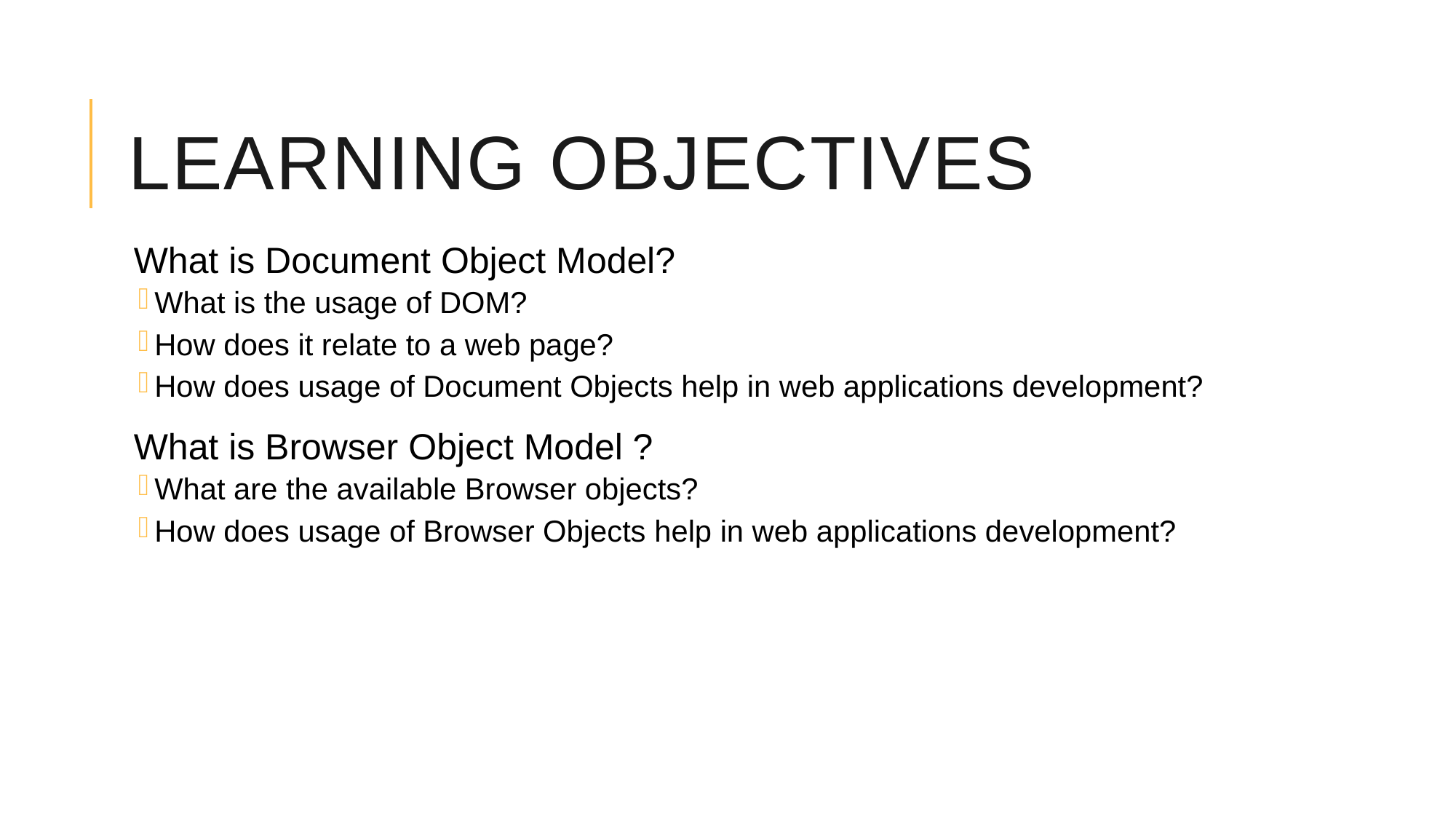

# Learning Objectives
What is Document Object Model?
What is the usage of DOM?
How does it relate to a web page?
How does usage of Document Objects help in web applications development?
What is Browser Object Model ?
What are the available Browser objects?
How does usage of Browser Objects help in web applications development?